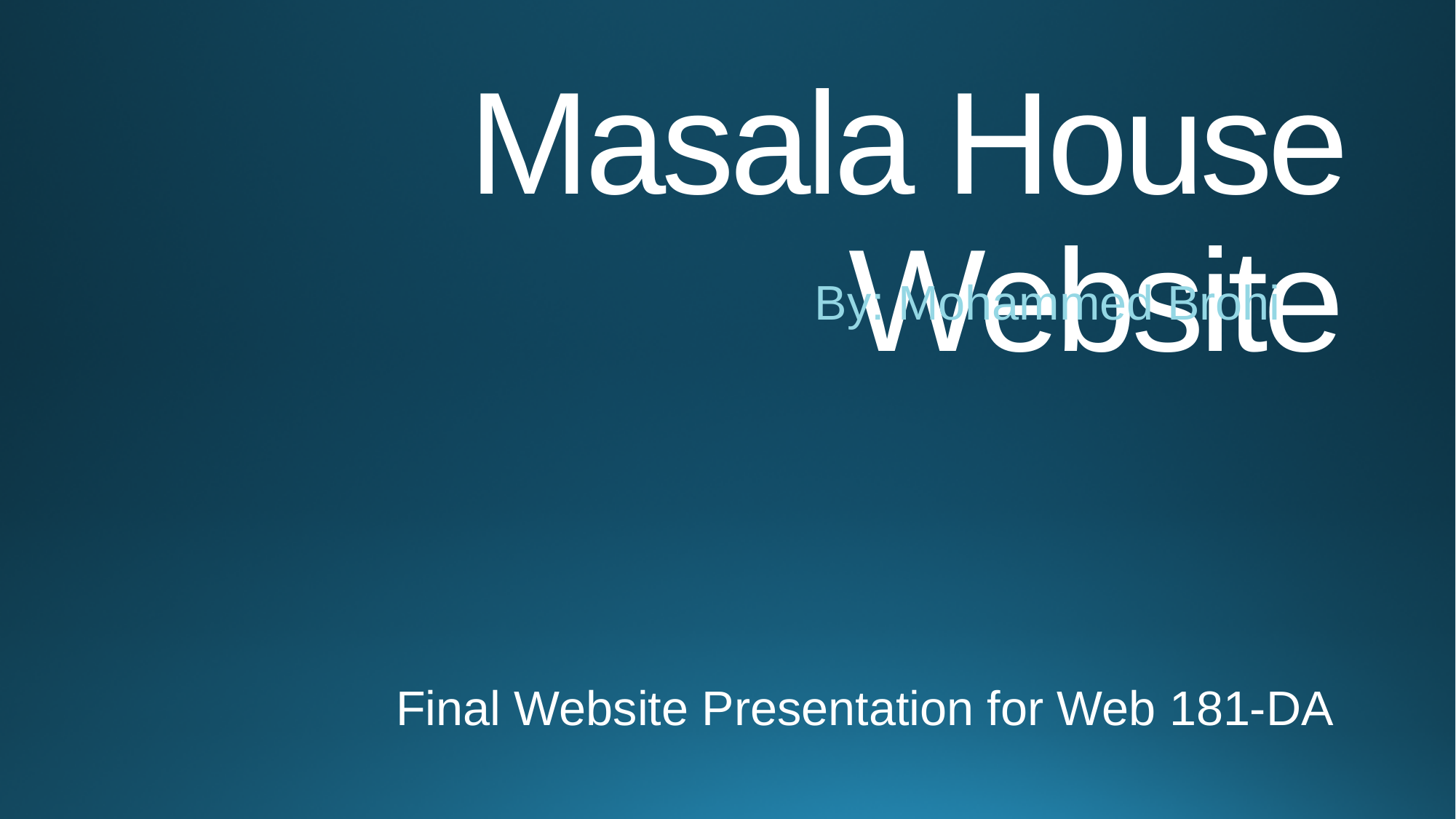

# Masala House Website
By: Mohammed Brohi
Final Website Presentation for Web 181-DA